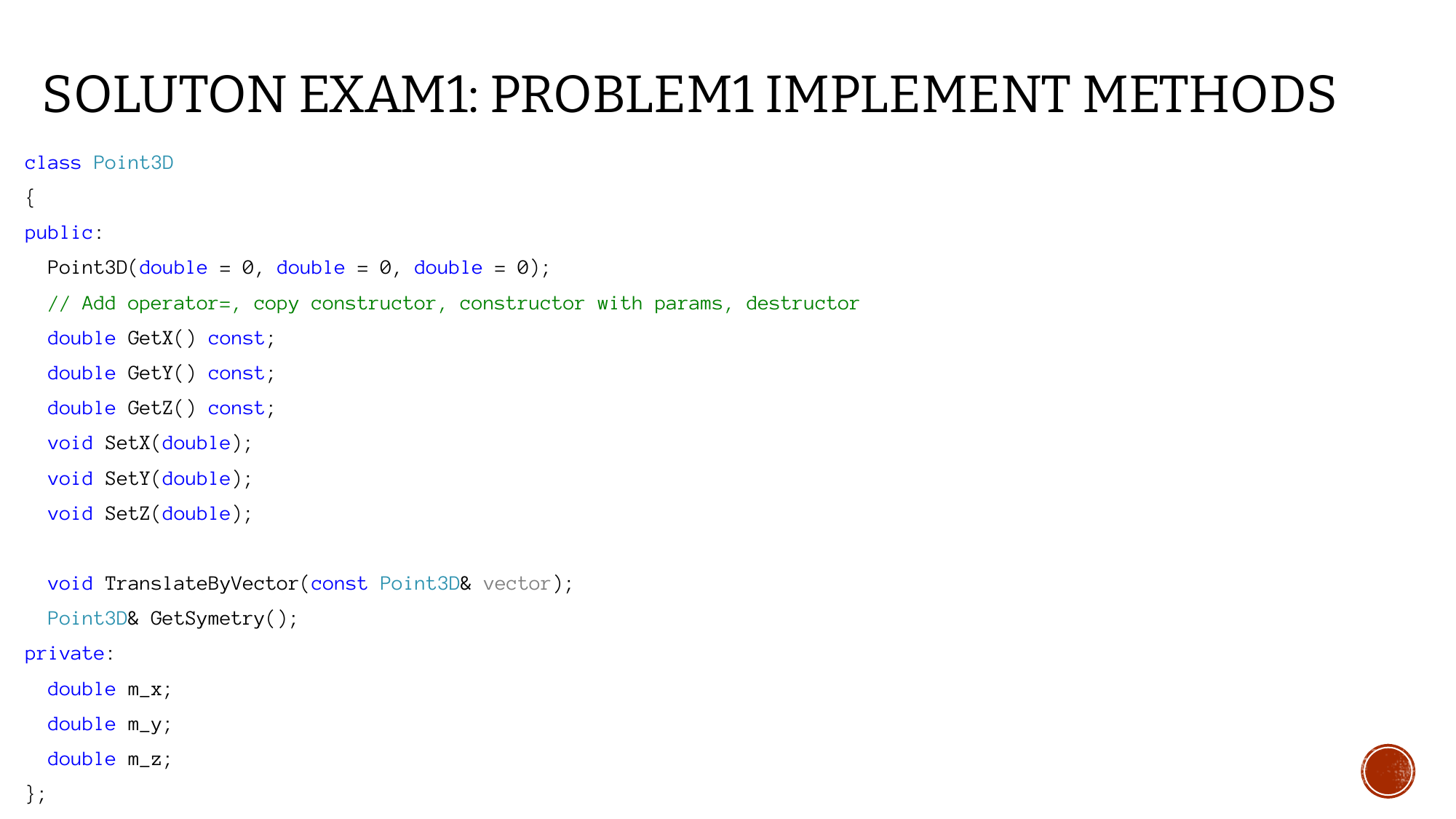

# Soluton eXAm1: Problem1 Implement Methods
class Point3D
{
public:
  Point3D(double = 0, double = 0, double = 0);
  // Add operator=, copy constructor, constructor with params, destructor
  double GetX() const;
  double GetY() const;
  double GetZ() const;
  void SetX(double);
  void SetY(double);
  void SetZ(double);

  void TranslateByVector(const Point3D& vector);
  Point3D& GetSymetry();
private:
  double m_x;
  double m_y;
  double m_z;
};